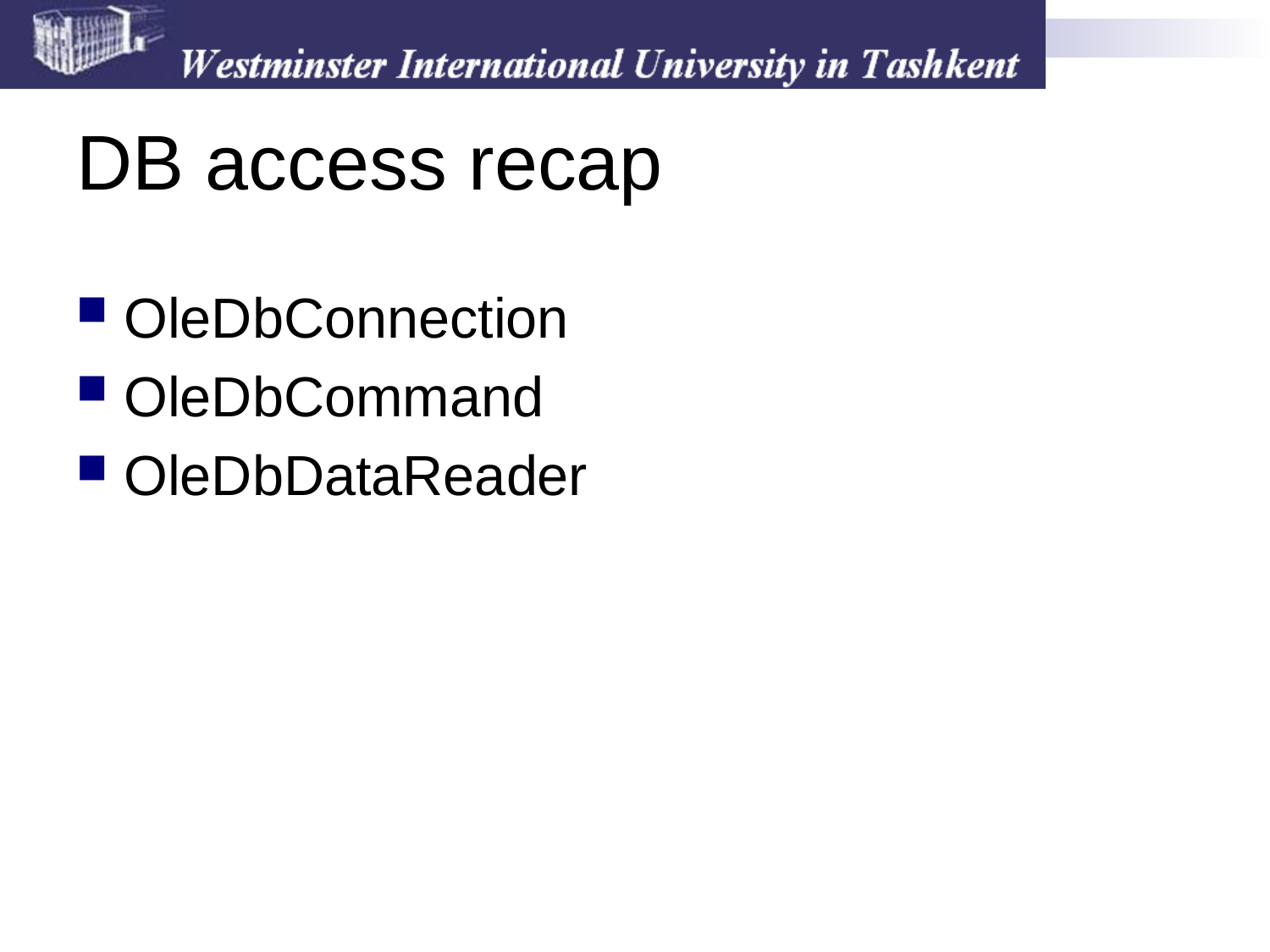

# DB access recap
OleDbConnection
OleDbCommand
OleDbDataReader